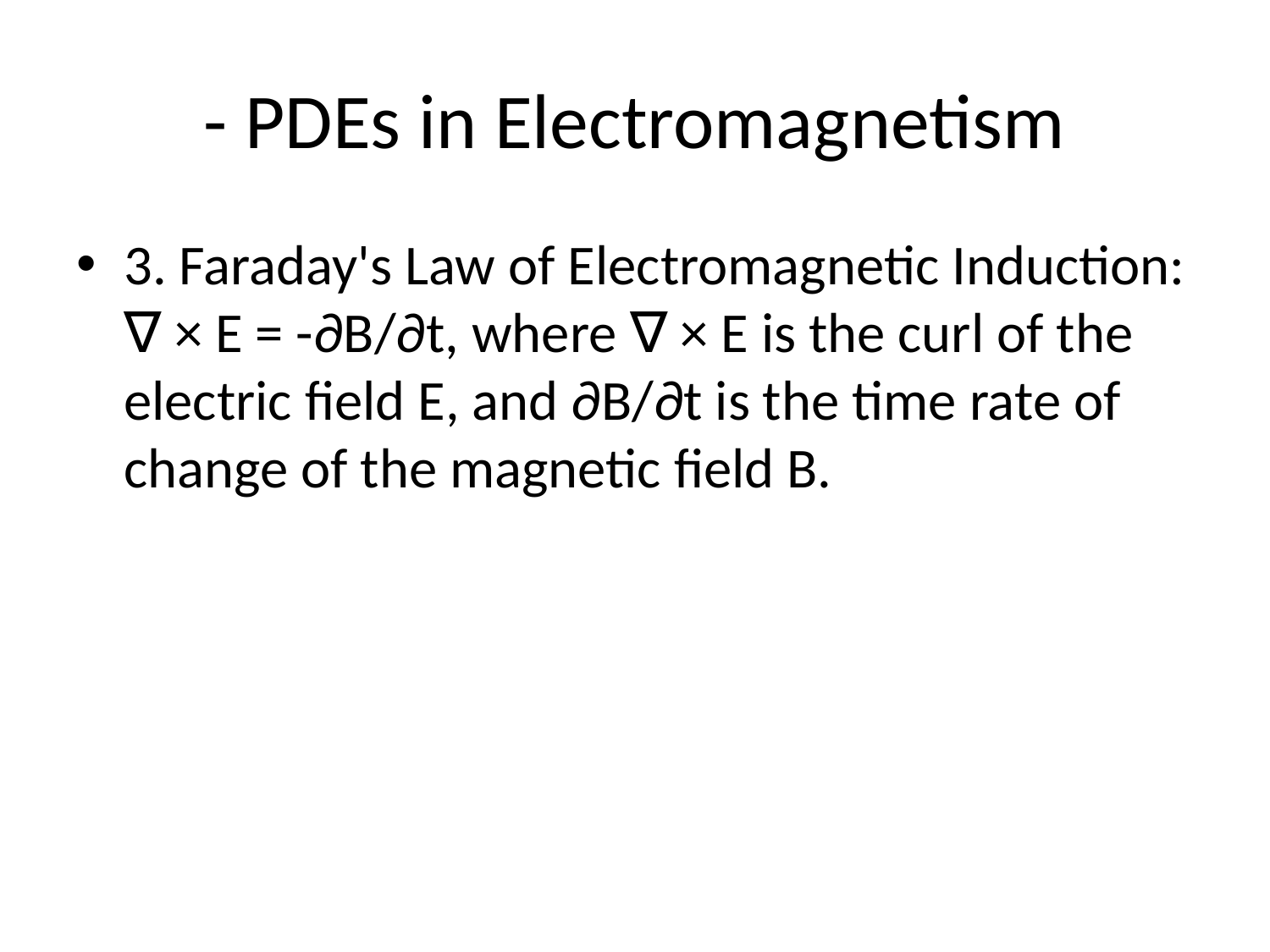

# - PDEs in Electromagnetism
3. Faraday's Law of Electromagnetic Induction: ∇ × E = -∂B/∂t, where ∇ × E is the curl of the electric field E, and ∂B/∂t is the time rate of change of the magnetic field B.